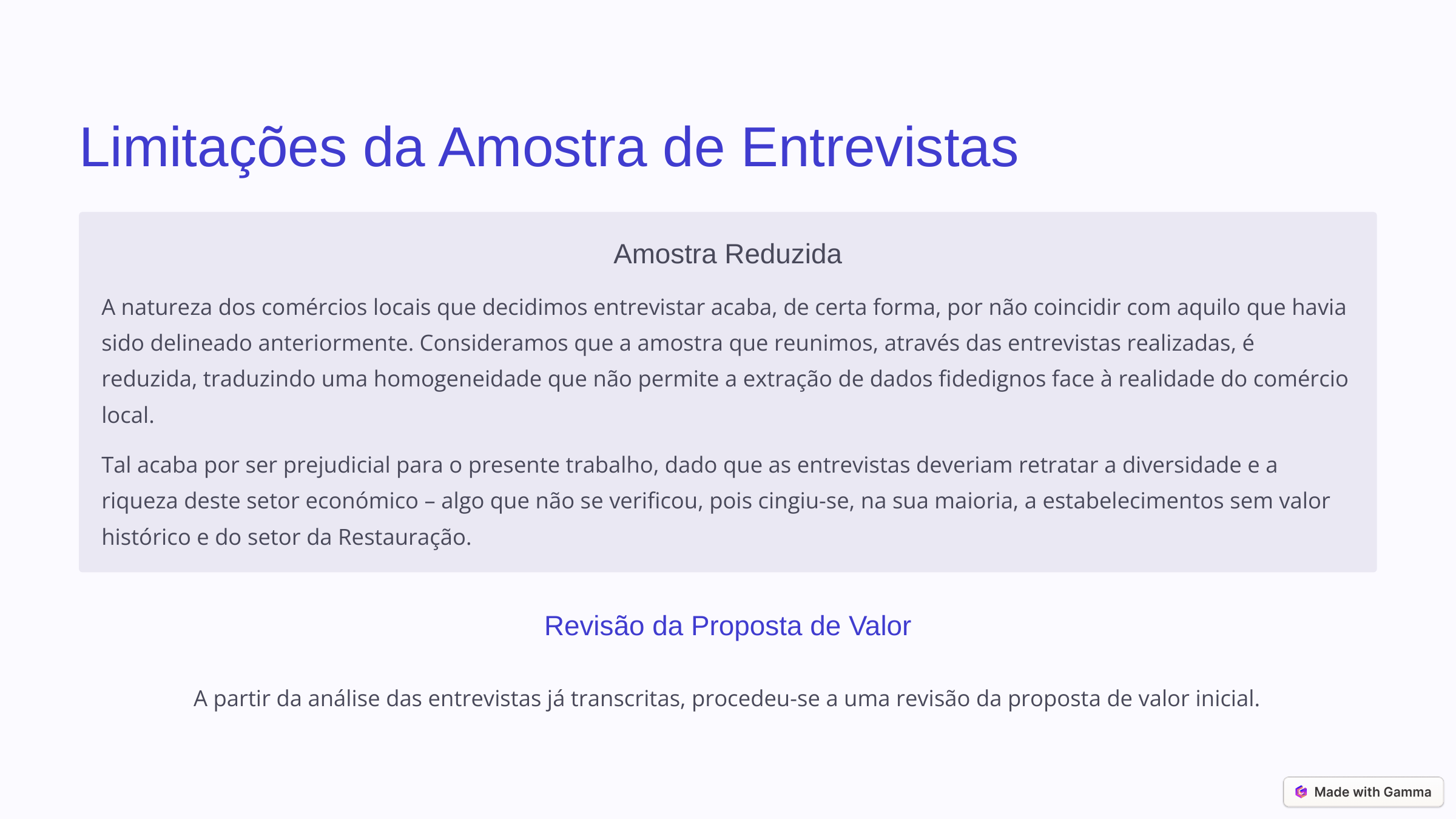

Limitações da Amostra de Entrevistas

Amostra Reduzida
A natureza dos comércios locais que decidimos entrevistar acaba, de certa forma, por não coincidir com aquilo que havia sido delineado anteriormente. Consideramos que a amostra que reunimos, através das entrevistas realizadas, é reduzida, traduzindo uma homogeneidade que não permite a extração de dados fidedignos face à realidade do comércio local.
Tal acaba por ser prejudicial para o presente trabalho, dado que as entrevistas deveriam retratar a diversidade e a riqueza deste setor económico – algo que não se verificou, pois cingiu-se, na sua maioria, a estabelecimentos sem valor histórico e do setor da Restauração.
Revisão da Proposta de Valor
A partir da análise das entrevistas já transcritas, procedeu-se a uma revisão da proposta de valor inicial.